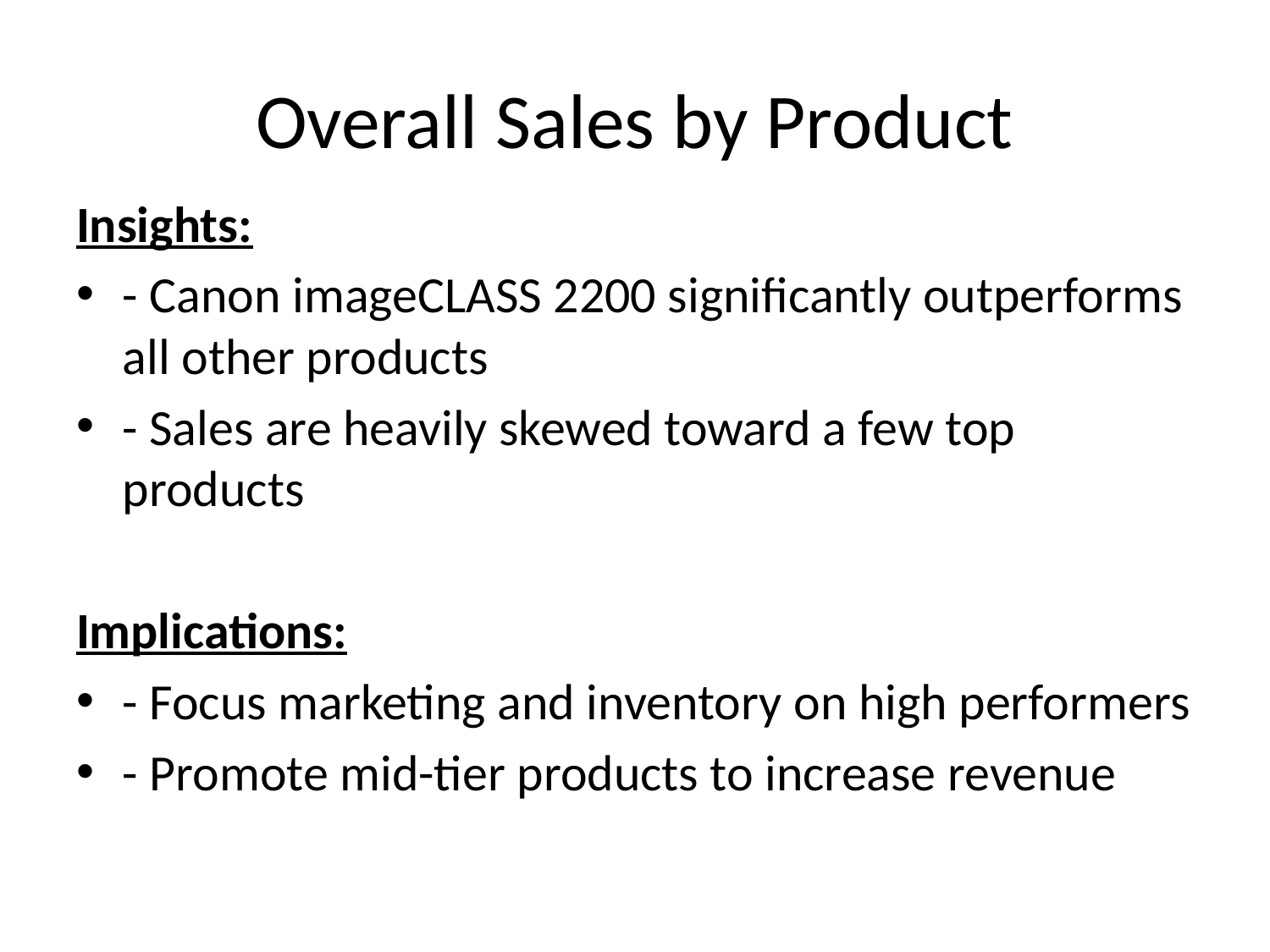

# Overall Sales by Product
Insights:
- Canon imageCLASS 2200 significantly outperforms all other products
- Sales are heavily skewed toward a few top products

Implications:
- Focus marketing and inventory on high performers
- Promote mid-tier products to increase revenue